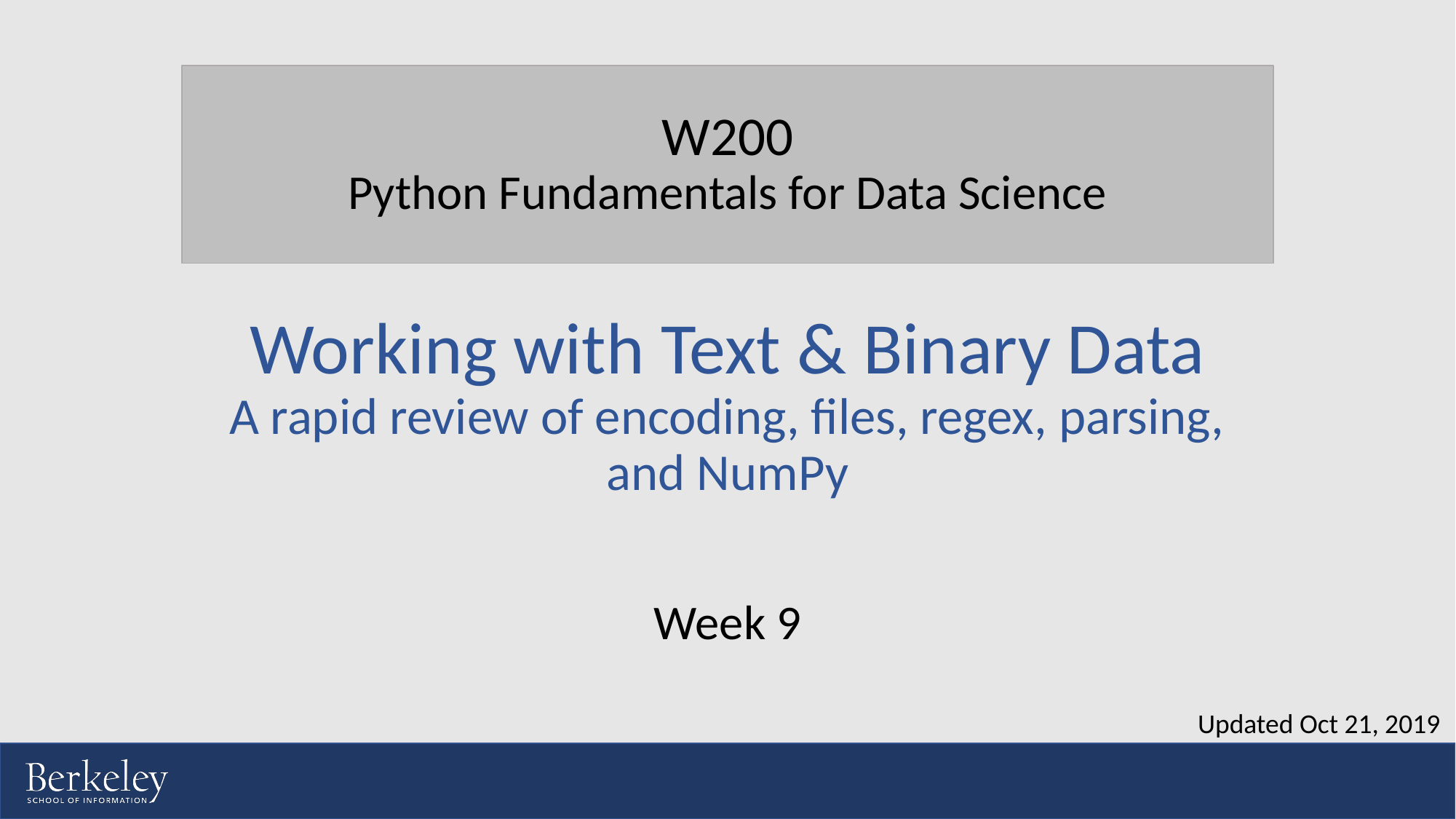

# Working with Text & Binary Data
A rapid review of encoding, files, regex, parsing, and NumPy
Week 9
Updated Oct 21, 2019
1